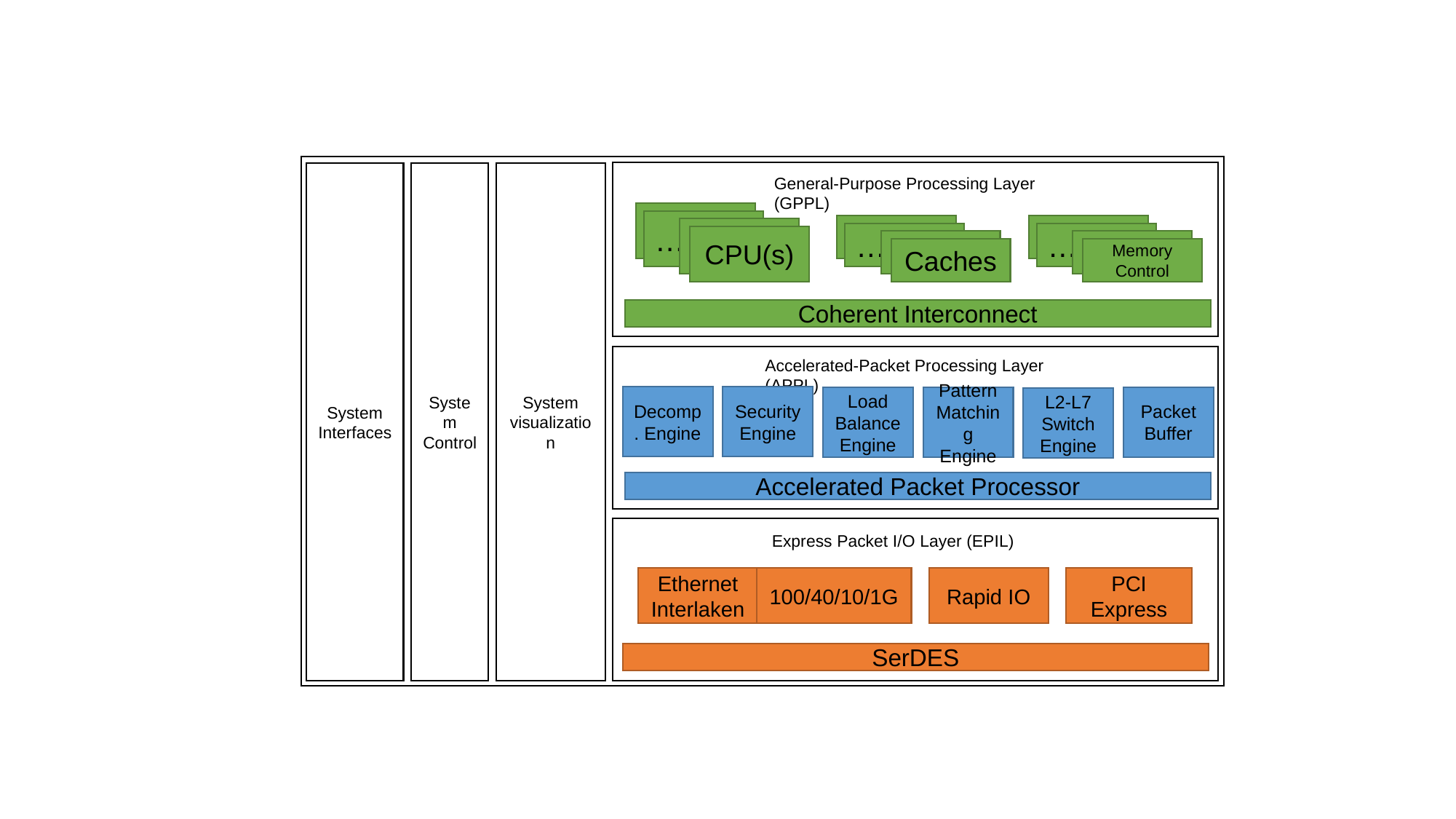

System Interfaces
System Control
System visualization
General-Purpose Processing Layer (GPPL)

…

…
…
CPU(s)

Caches
Memory Control
Coherent Interconnect

Accelerated-Packet Processing Layer (APPL)
Decomp. Engine
Security Engine
Packet Buffer
Load Balance Engine
Pattern Matching Engine
L2-L7 Switch Engine
Accelerated Packet Processor

Express Packet I/O Layer (EPIL)
Ethernet Interlaken
100/40/10/1G
Rapid IO
PCI Express
SerDES